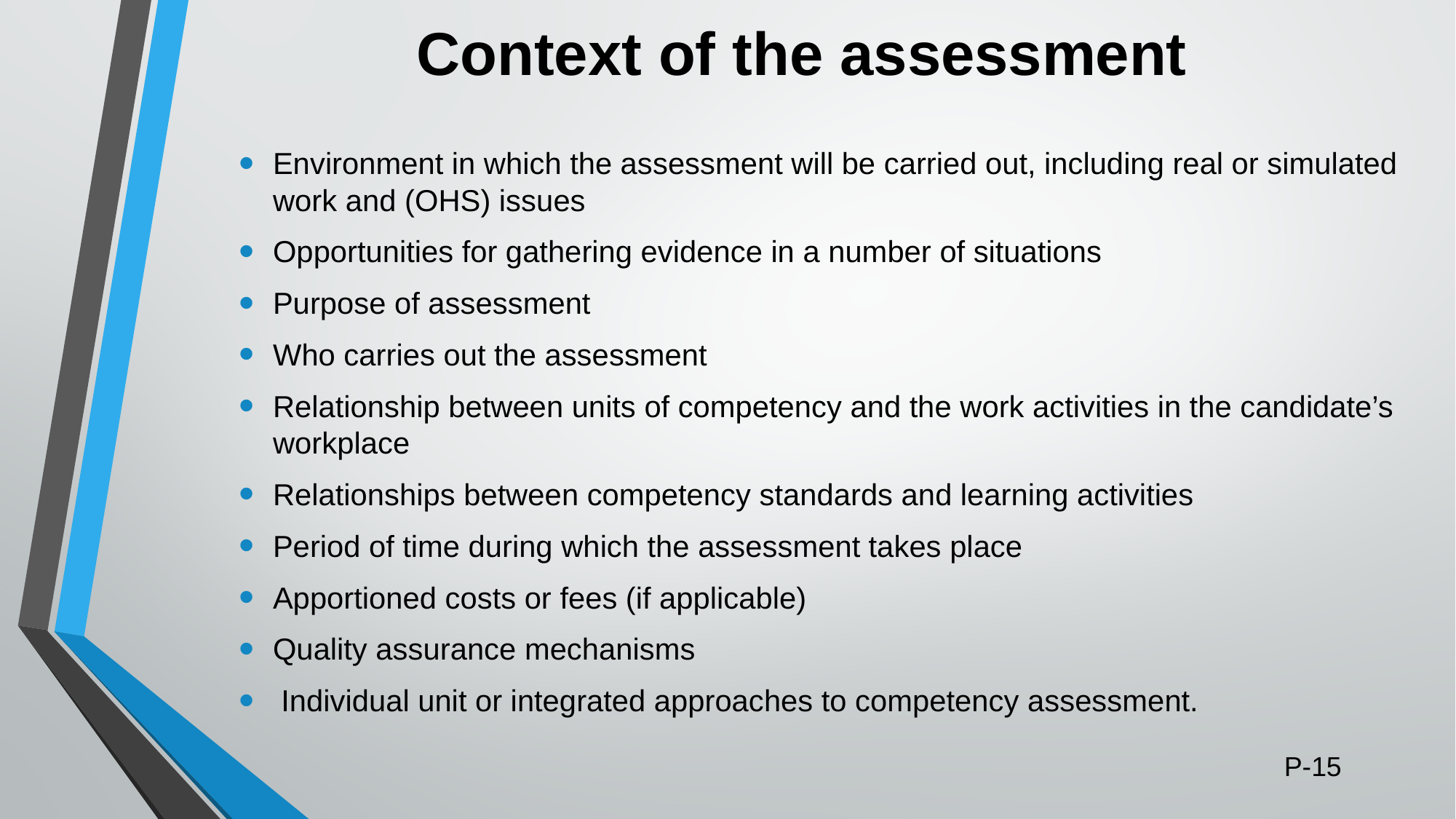

# Context of the assessment
Environment in which the assessment will be carried out, including real or simulated work and (OHS) issues
Opportunities for gathering evidence in a number of situations
Purpose of assessment
Who carries out the assessment
Relationship between units of competency and the work activities in the candidate’s workplace
Relationships between competency standards and learning activities
Period of time during which the assessment takes place
Apportioned costs or fees (if applicable)
Quality assurance mechanisms
 Individual unit or integrated approaches to competency assessment.
P-15